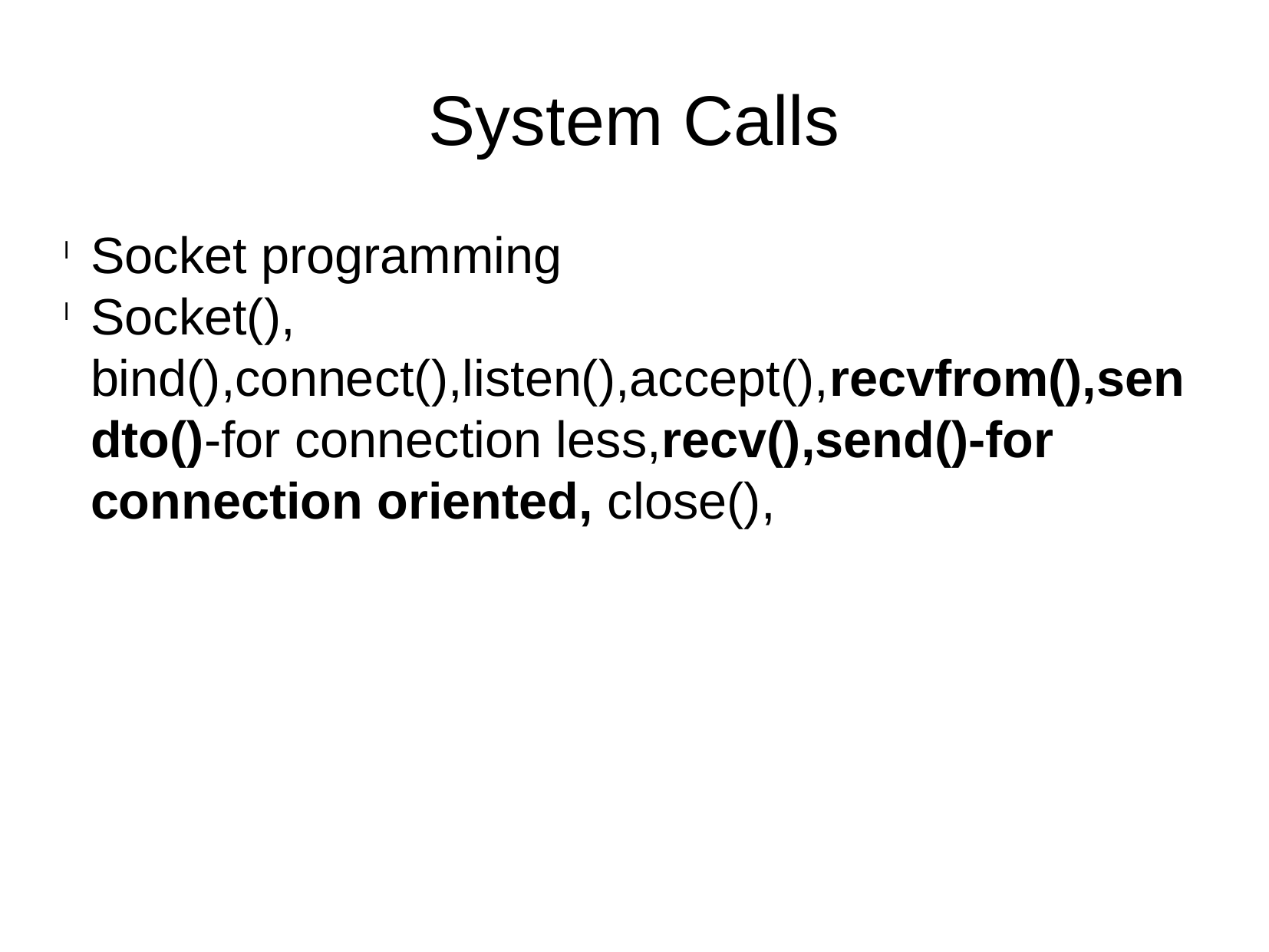

System Calls
Socket programming
Socket(), bind(),connect(),listen(),accept(),recvfrom(),sendto()-for connection less,recv(),send()-for connection oriented, close(),